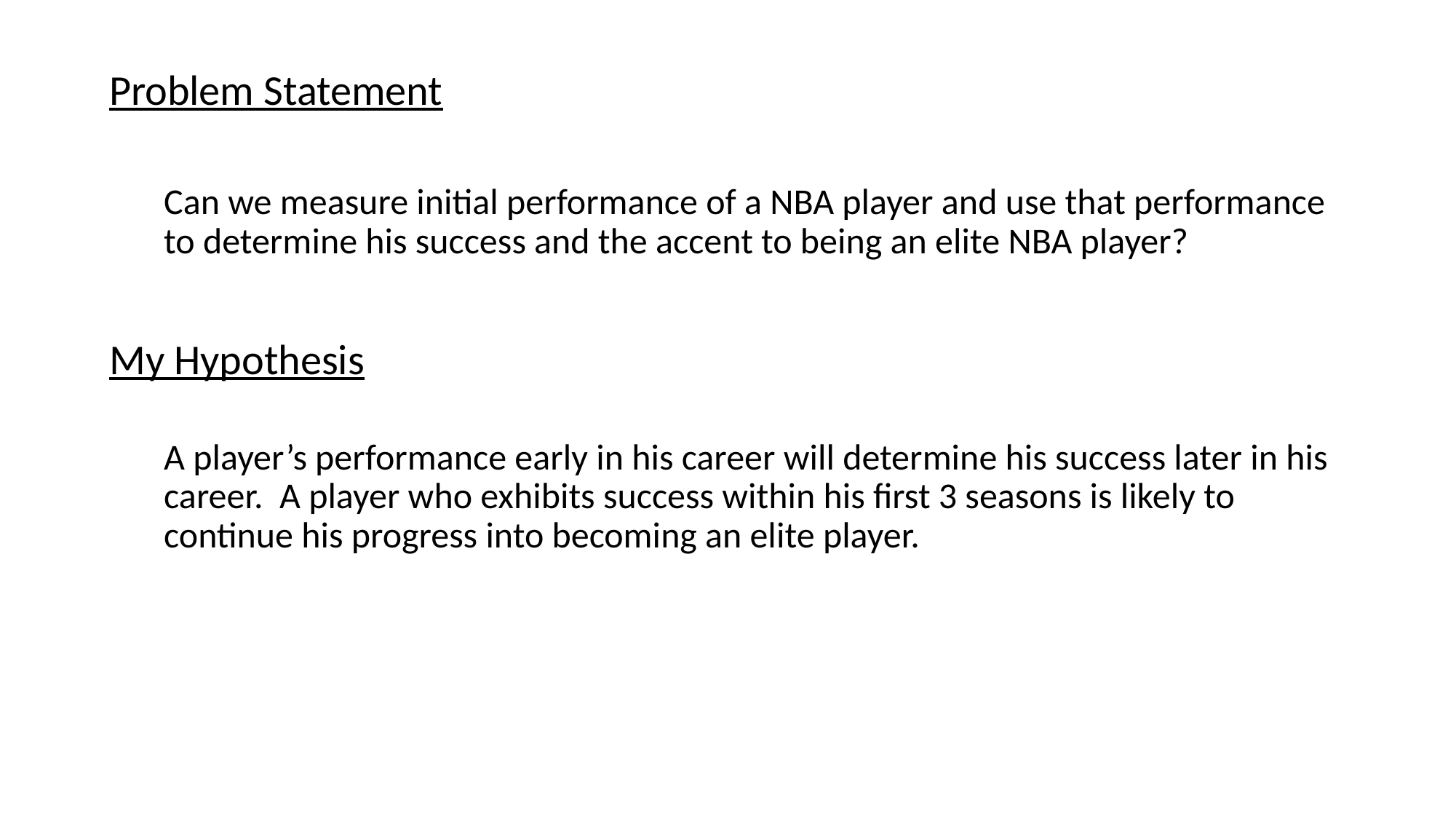

Problem Statement

Can we measure initial performance of a NBA player and use that performance to determine his success and the accent to being an elite NBA player?

My Hypothesis

A player’s performance early in his career will determine his success later in his career.  A player who exhibits success within his first 3 seasons is likely to continue his progress into becoming an elite player.